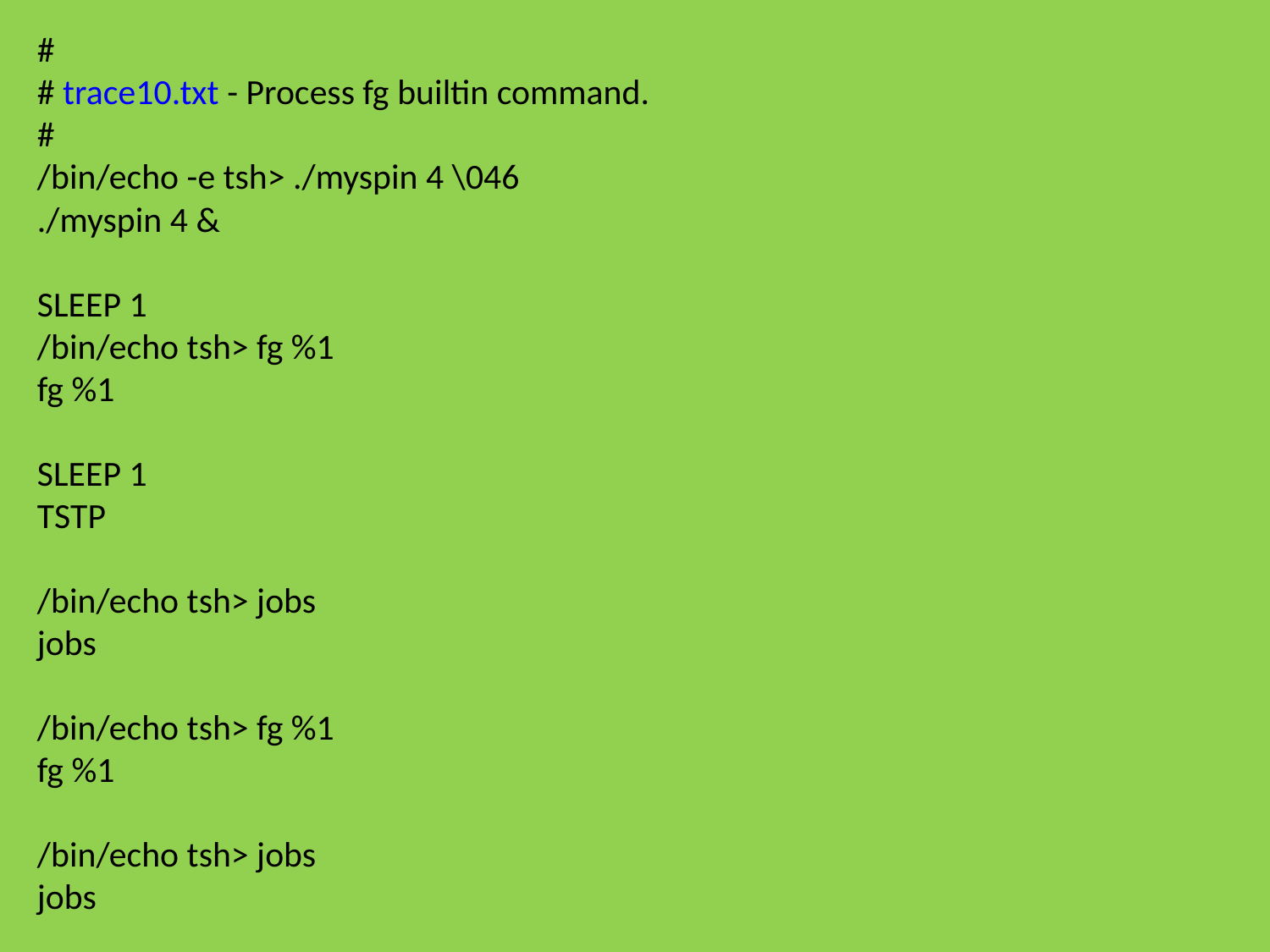

#
# trace10.txt - Process fg builtin command.
#
/bin/echo -e tsh> ./myspin 4 \046
./myspin 4 &

SLEEP 1
/bin/echo tsh> fg %1
fg %1

SLEEP 1
TSTP

/bin/echo tsh> jobs
jobs

/bin/echo tsh> fg %1
fg %1

/bin/echo tsh> jobs
jobs
#